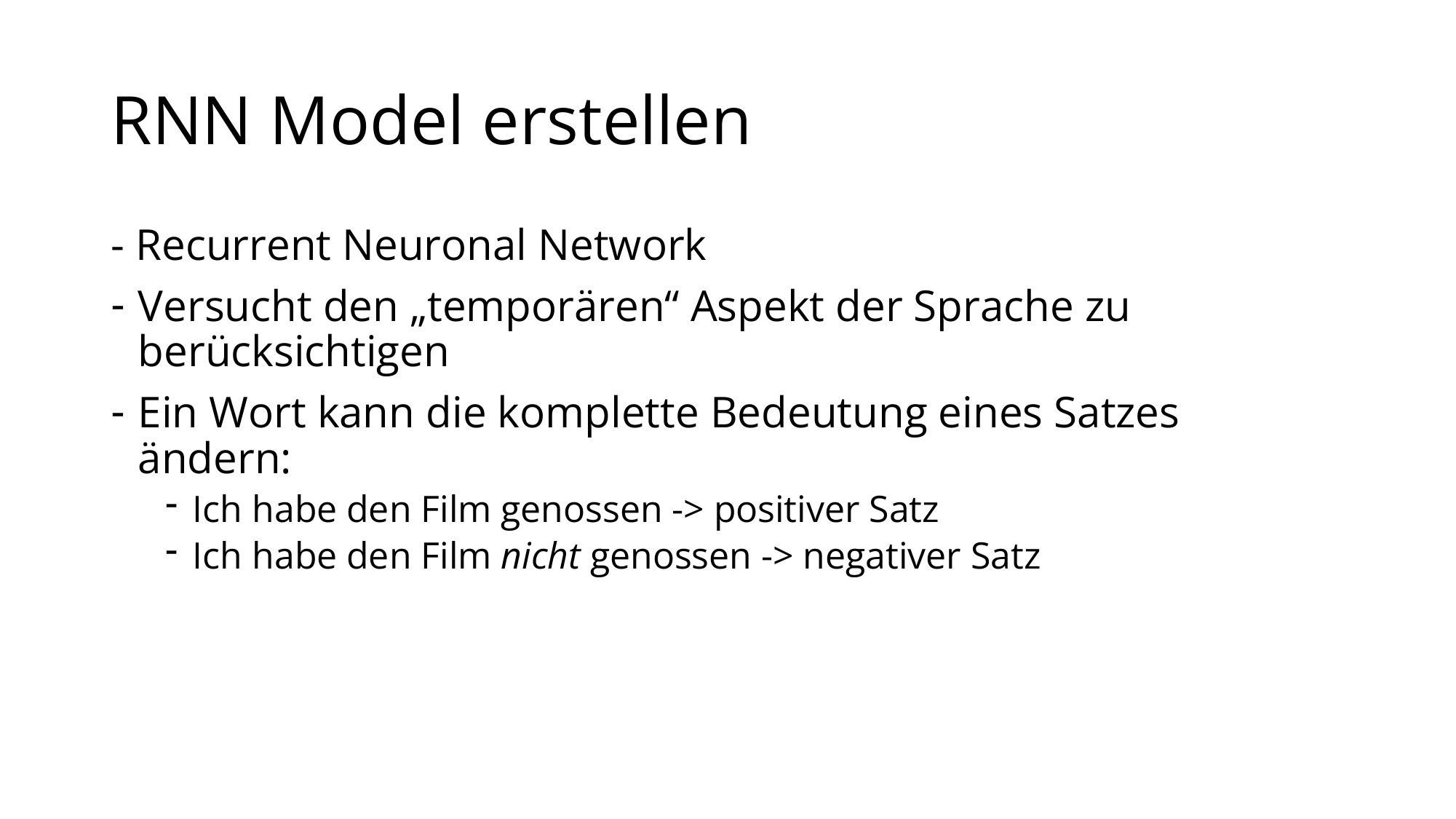

# RNN Model erstellen
- Recurrent Neuronal Network
Versucht den „temporären“ Aspekt der Sprache zu berücksichtigen
Ein Wort kann die komplette Bedeutung eines Satzes ändern:
Ich habe den Film genossen -> positiver Satz
Ich habe den Film nicht genossen -> negativer Satz